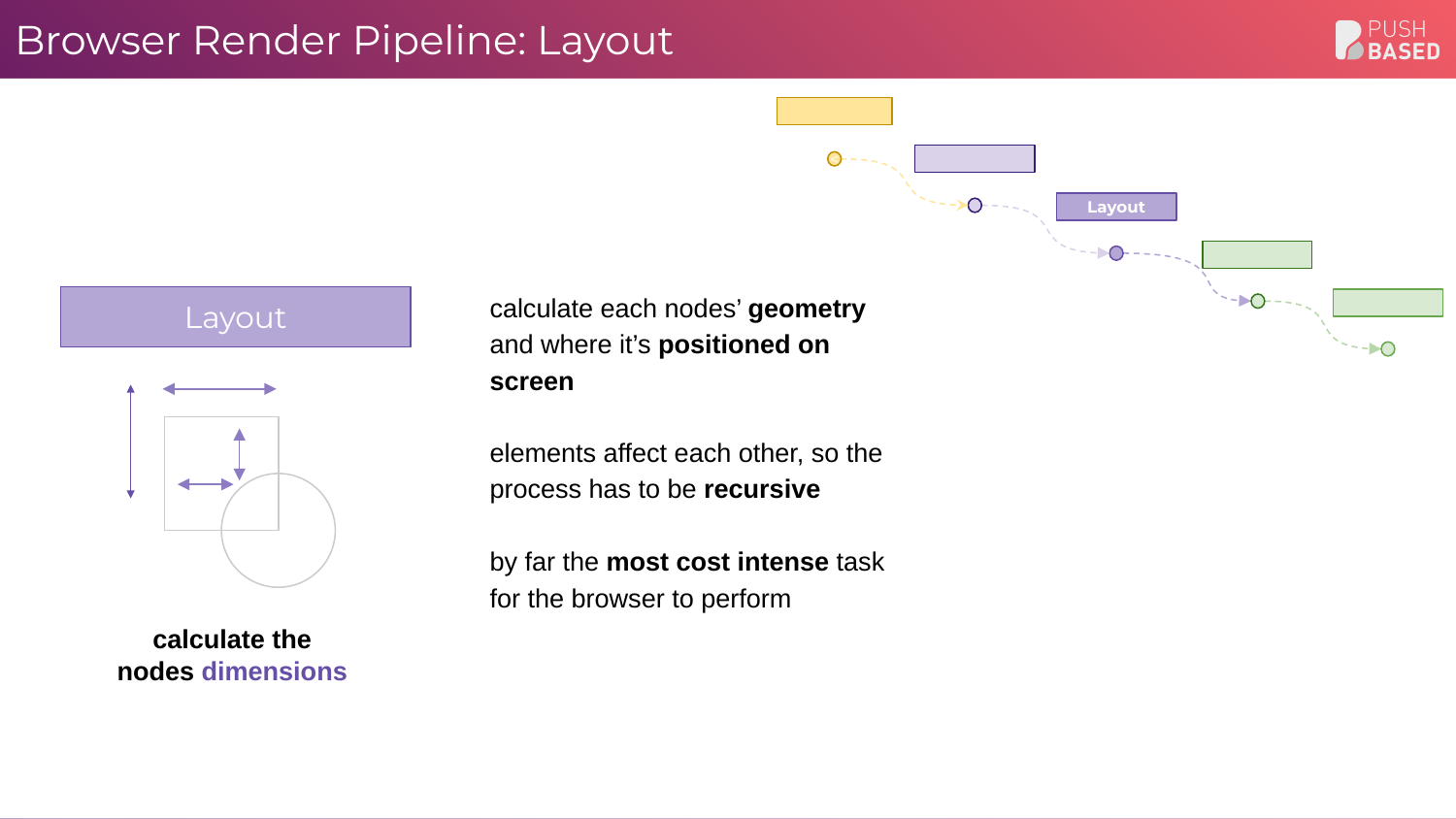

# Browser Render Pipeline: Layout

<
Layout

calculate each nodes’ geometry and where it’s positioned on screen

elements affect each other, so the process has to be recursive

by far the most cost intense task for the browser to perform
Layout

calculate the nodes dimensions